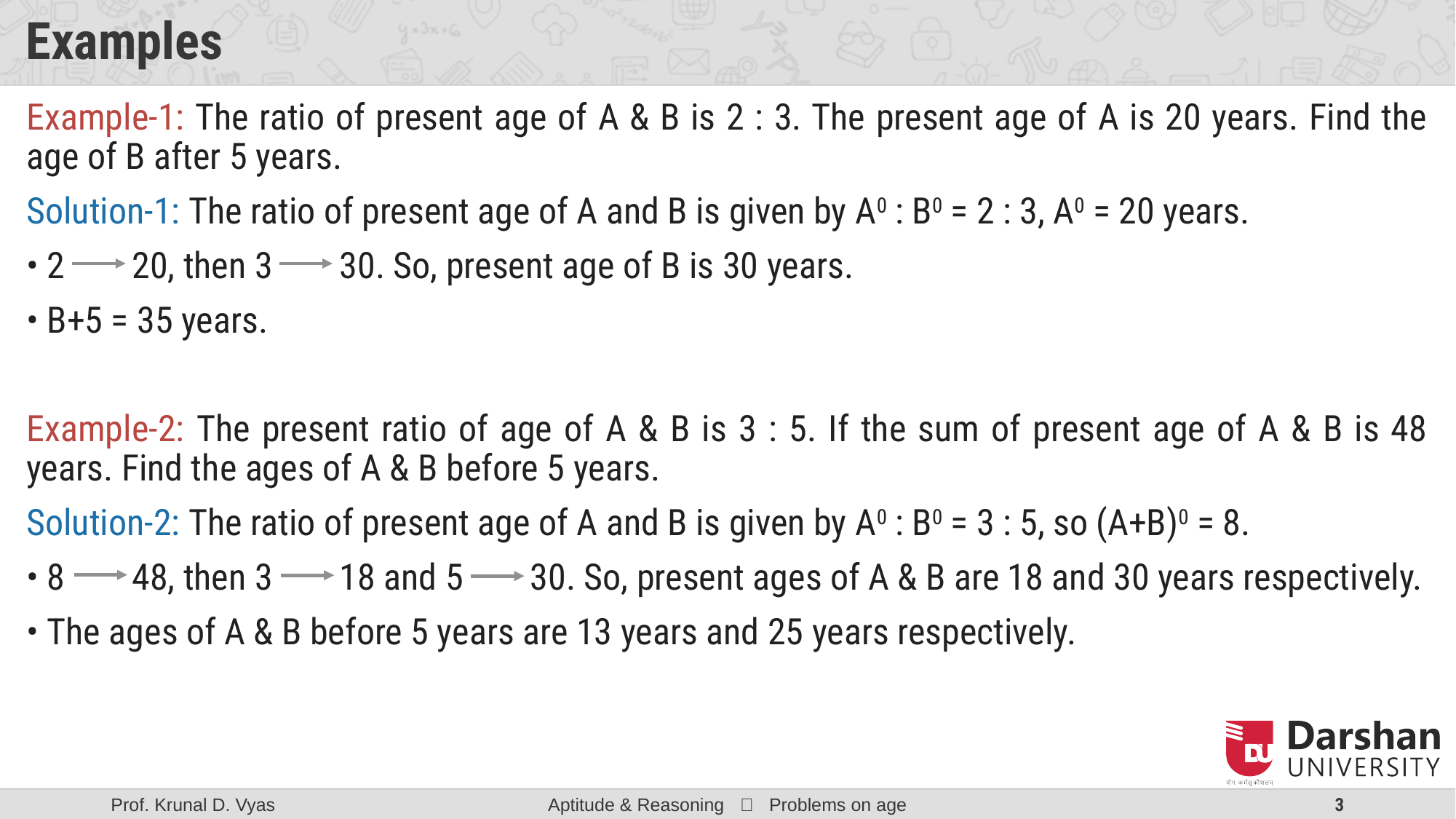

# Examples
Example-1: The ratio of present age of A & B is 2 : 3. The present age of A is 20 years. Find the age of B after 5 years.
Solution-1: The ratio of present age of A and B is given by A0 : B0 = 2 : 3, A0 = 20 years.
• 2        20, then 3        30. So, present age of B is 30 years.
• B+5 = 35 years.

Example-2: The present ratio of age of A & B is 3 : 5. If the sum of present age of A & B is 48 years. Find the ages of A & B before 5 years.
Solution-2: The ratio of present age of A and B is given by A0 : B0 = 3 : 5, so (A+B)0 = 8.
• 8        48, then 3        18 and 5        30. So, present ages of A & B are 18 and 30 years respectively.
• The ages of A & B before 5 years are 13 years and 25 years respectively.